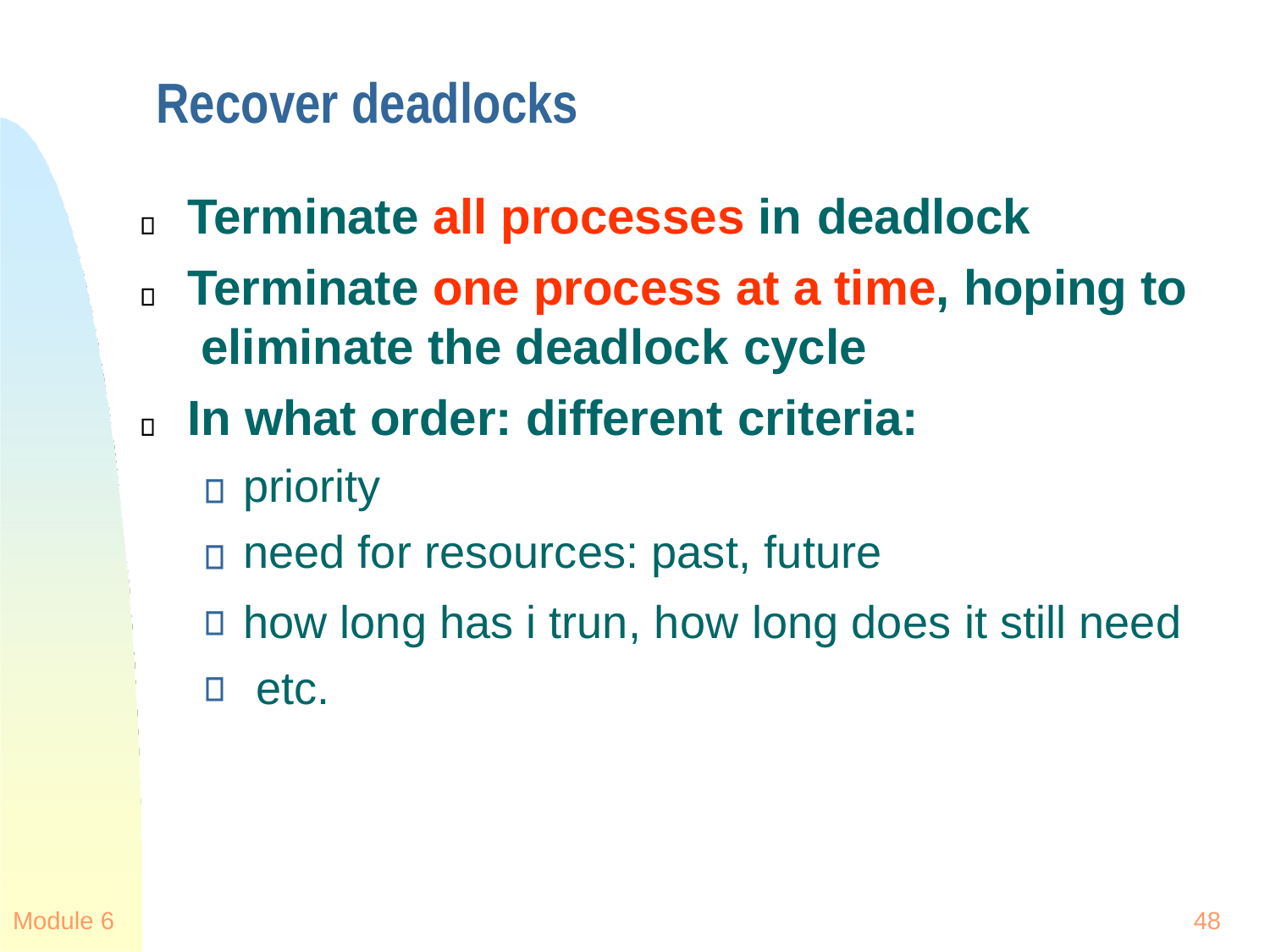

# Recover deadlocks
Terminate all processes in deadlock
Terminate one process at a time, hoping to  eliminate the deadlock cycle
In what order: different criteria:
priority
need for resources: past, future
how long has i trun, how long does it still need  etc.

Module 6
48